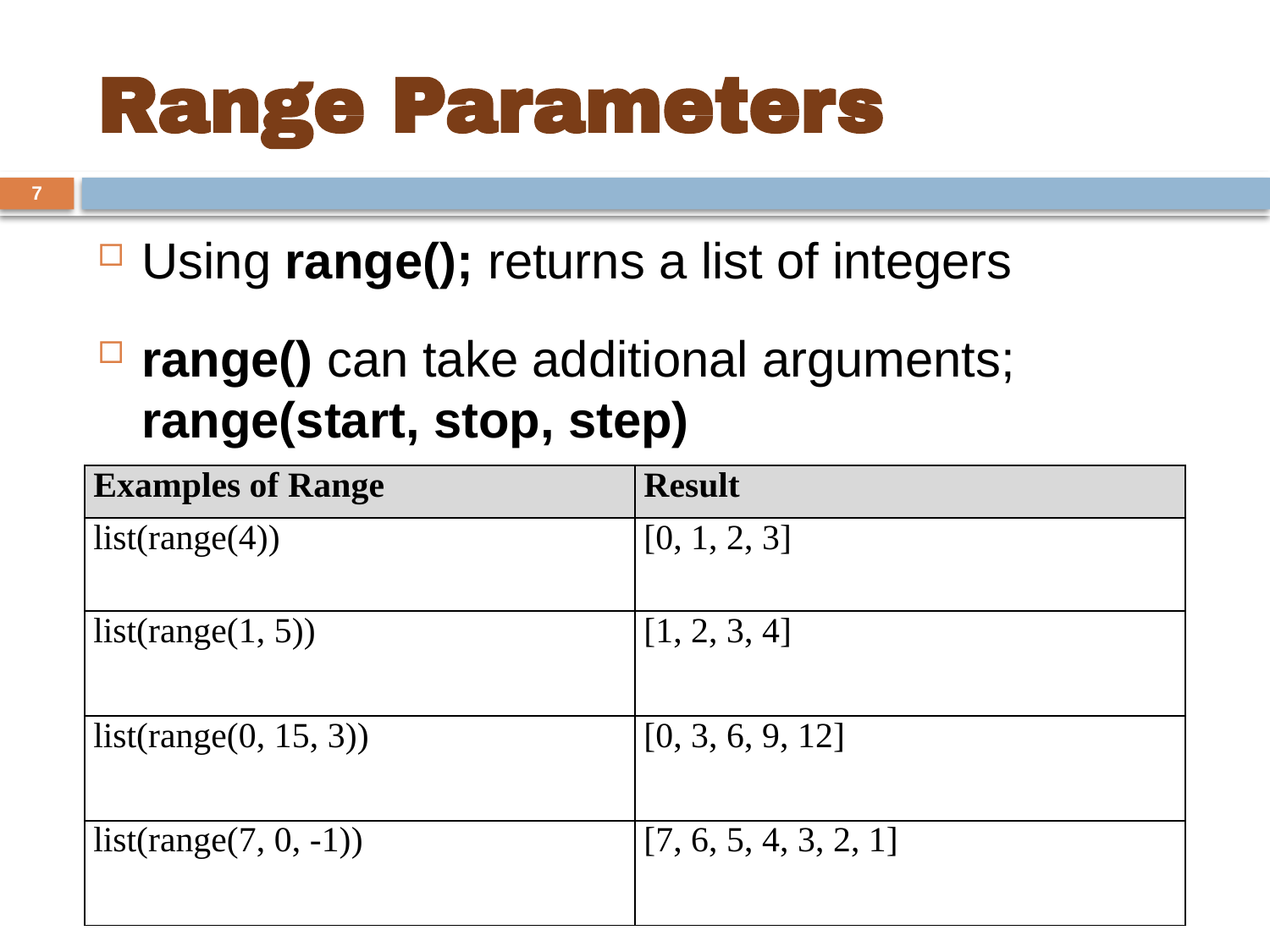

# Range Parameters
7
Using range(); returns a list of integers
range() can take additional arguments;
range(start, stop, step)

| Examples of Range | Result |
| --- | --- |
| list(range(4)) | [0, 1, 2, 3] |
| list(range(1, 5)) | [1, 2, 3, 4] |
| list(range(0, 15, 3)) | [0, 3, 6, 9, 12] |
| list(range(7, 0, -1)) | [7, 6, 5, 4, 3, 2, 1] |